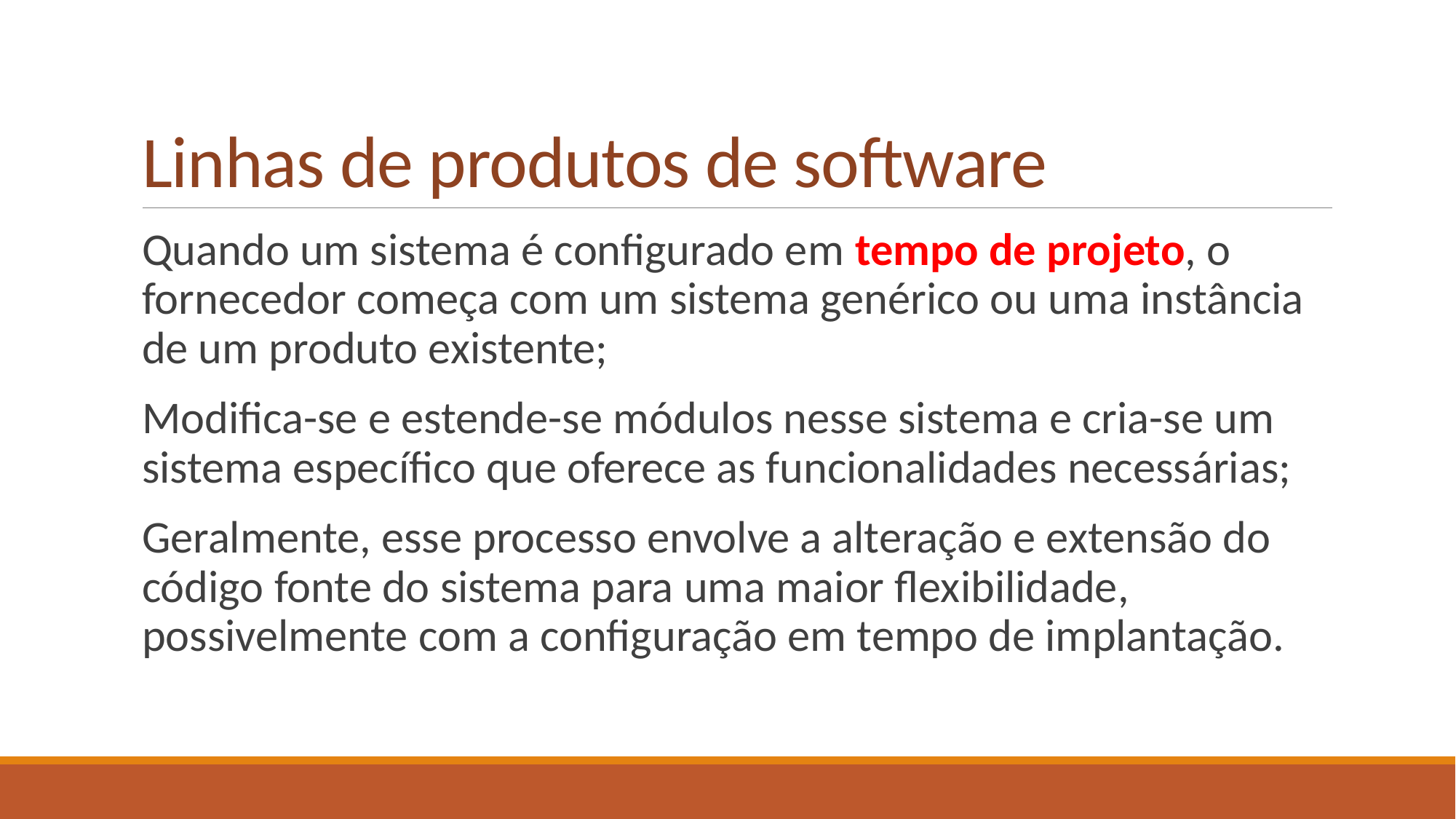

# Linhas de produtos de software
Quando um sistema é configurado em tempo de projeto, o fornecedor começa com um sistema genérico ou uma instância de um produto existente;
Modifica-se e estende-se módulos nesse sistema e cria-se um sistema específico que oferece as funcionalidades necessárias;
Geralmente, esse processo envolve a alteração e extensão do código fonte do sistema para uma maior flexibilidade, possivelmente com a configuração em tempo de implantação.